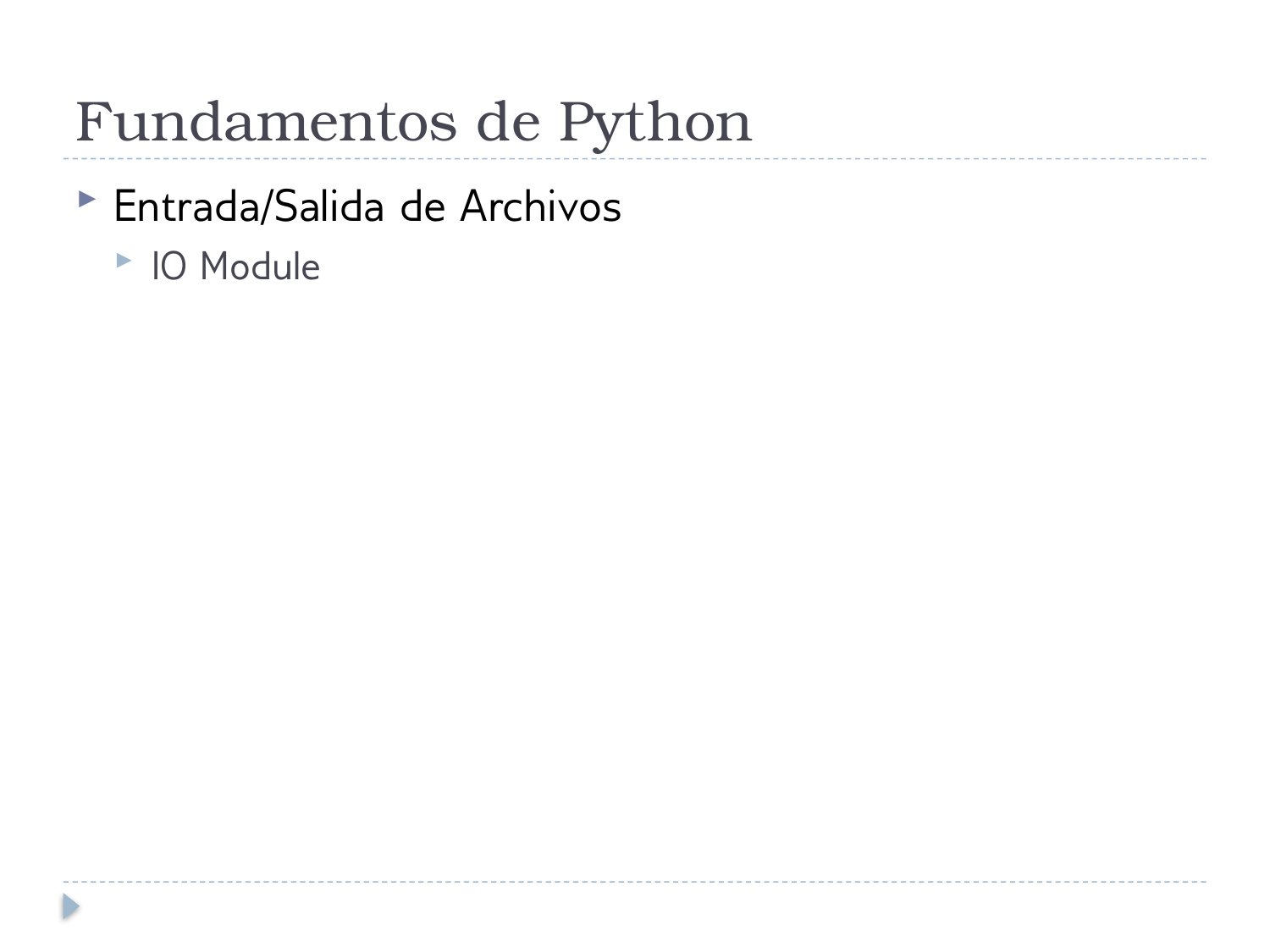

# Fundamentos de Python
Entrada/Salida de Archivos
IO Module